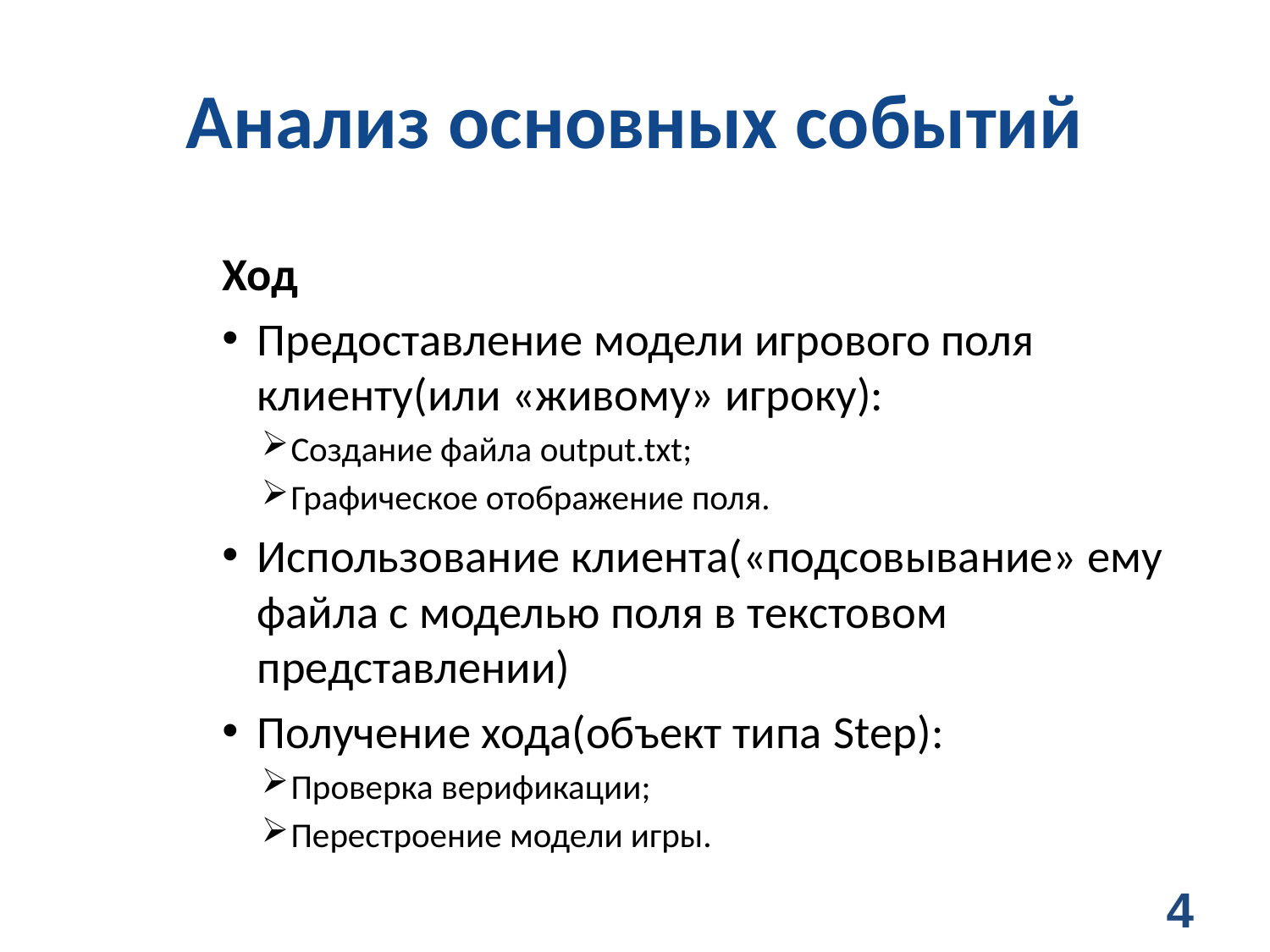

# Анализ основных событий
Ход
Предоставление модели игрового поля клиенту(или «живому» игроку):
Создание файла output.txt;
Графическое отображение поля.
Использование клиента(«подсовывание» ему файла с моделью поля в текстовом представлении)
Получение хода(объект типа Step):
Проверка верификации;
Перестроение модели игры.
4